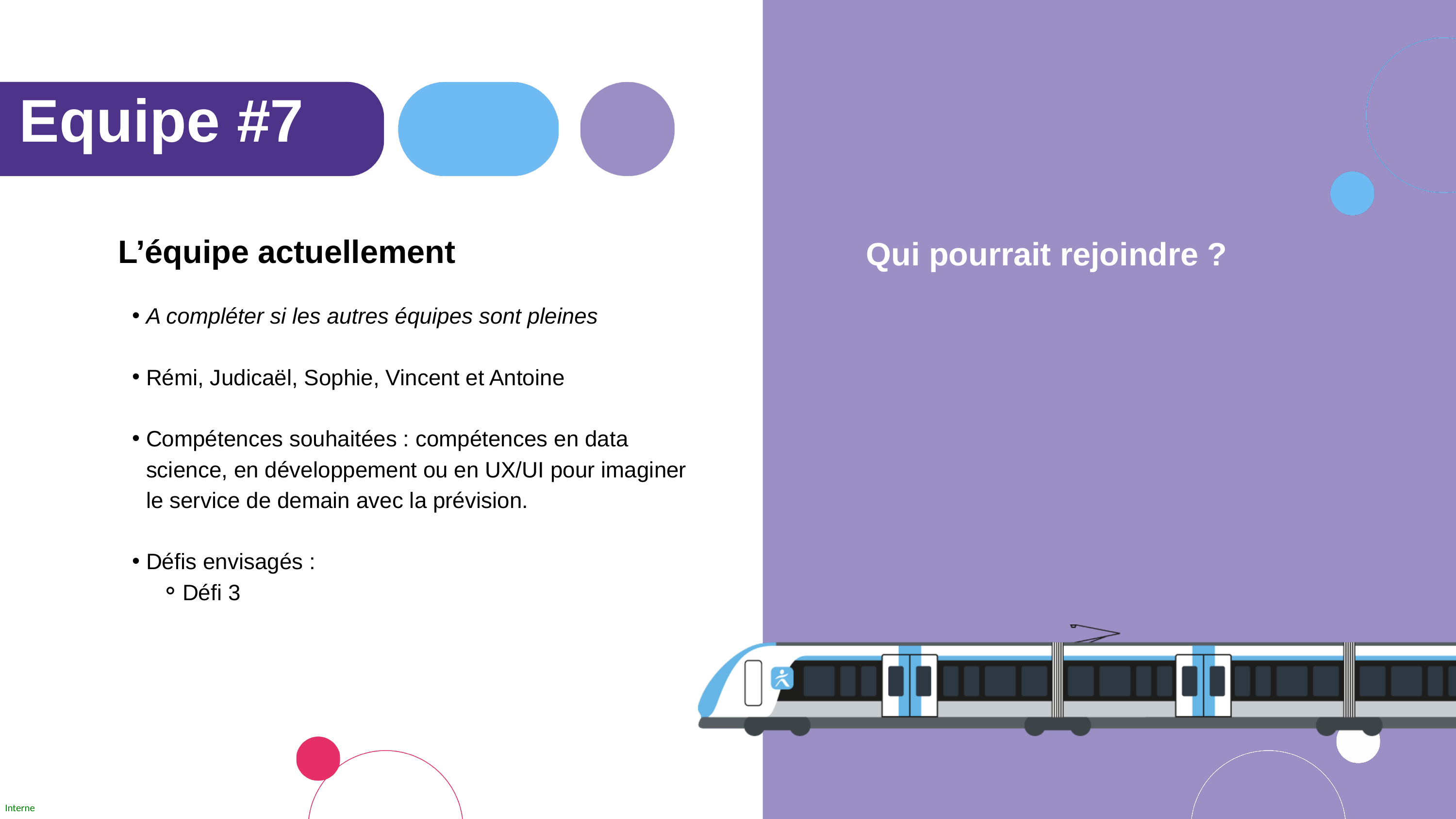

Equipe #7

L’équipe actuellement

Qui pourrait rejoindre ?

A compléter si les autres équipes sont pleines

Rémi, Judicaël, Sophie, Vincent et Antoine

Compétences souhaitées : compétences en data science, en développement ou en UX/UI pour imaginer le service de demain avec la prévision.

Défis envisagés :
Défi 3